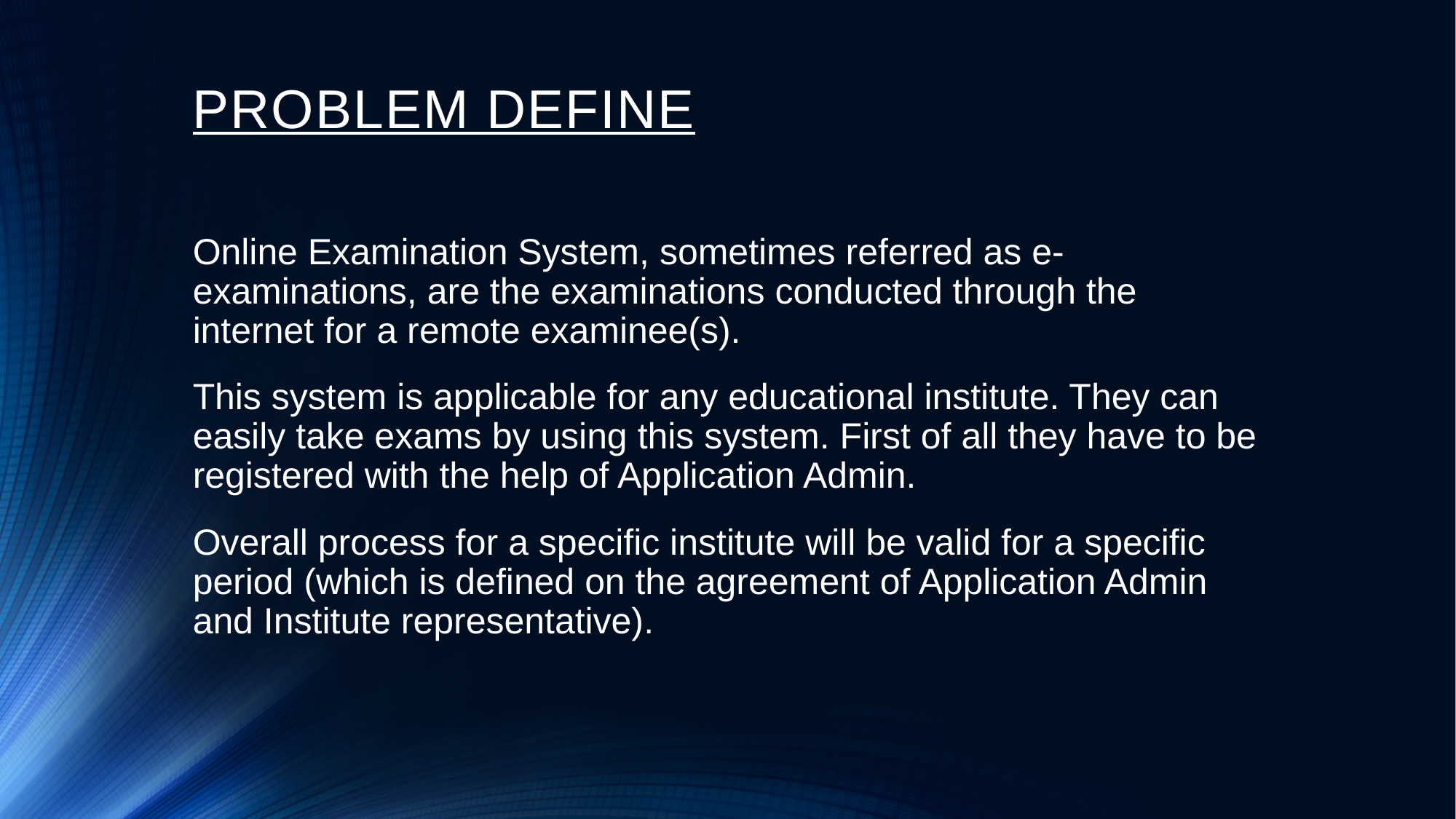

# PROBLEM DEFINE
Online Examination System, sometimes referred as e-examinations, are the examinations conducted through the internet for a remote examinee(s).
This system is applicable for any educational institute. They can easily take exams by using this system. First of all they have to be registered with the help of Application Admin.
Overall process for a specific institute will be valid for a specific period (which is defined on the agreement of Application Admin and Institute representative).